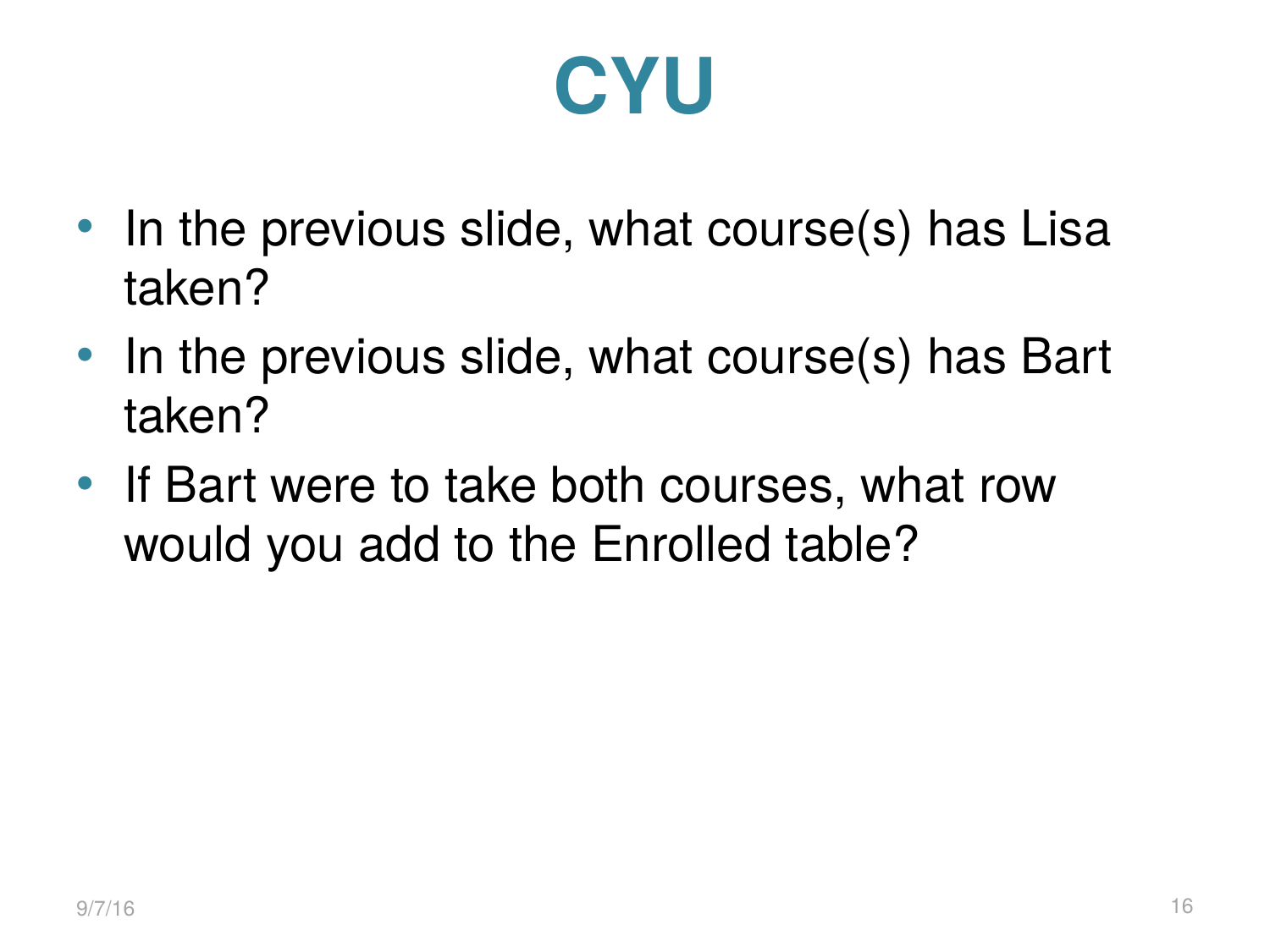

# CYU
In the previous slide, what course(s) has Lisa taken?
In the previous slide, what course(s) has Bart taken?
If Bart were to take both courses, what row would you add to the Enrolled table?

9/7/16
16